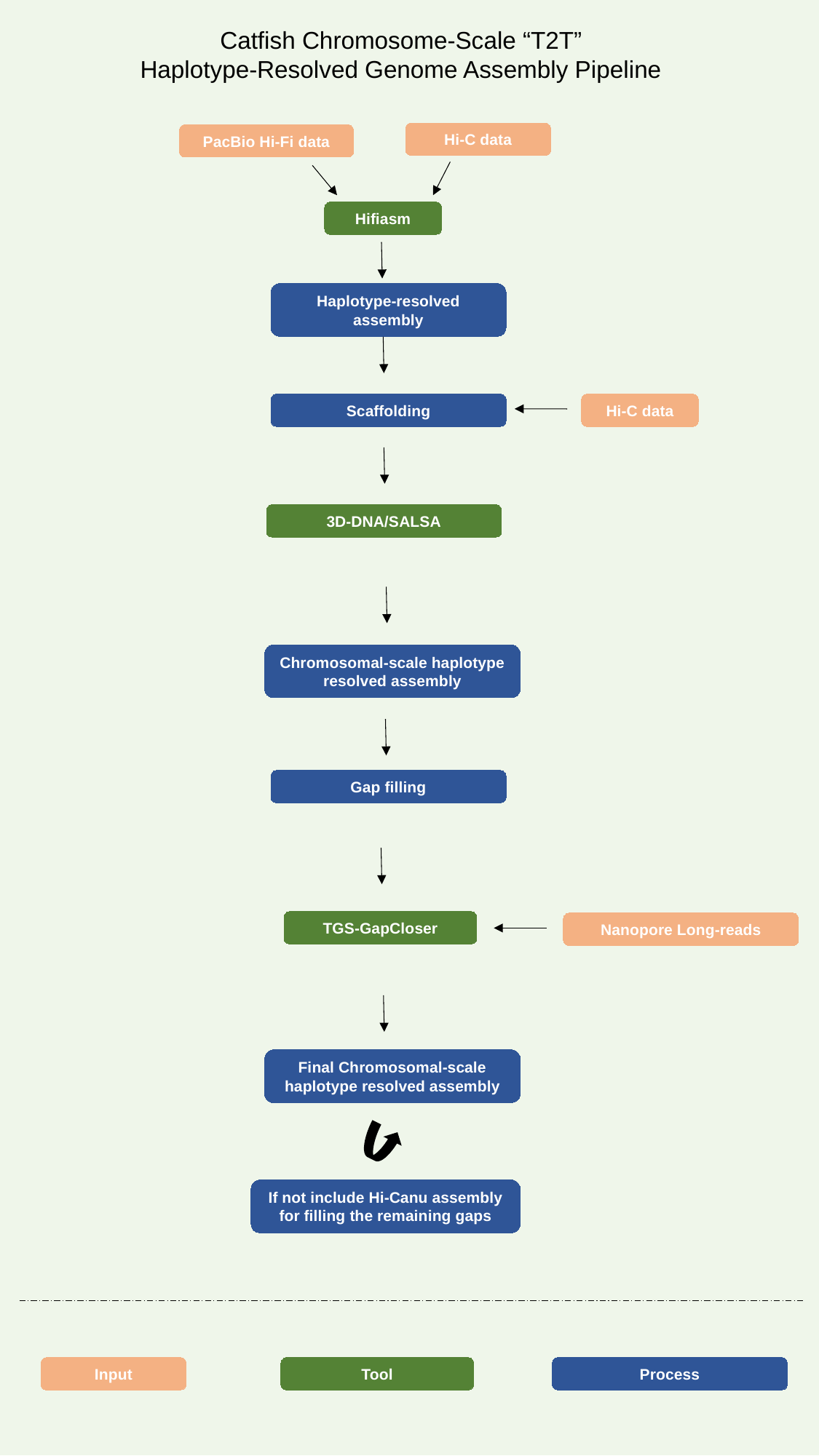

Catfish Chromosome-Scale “T2T”
Haplotype-Resolved Genome Assembly Pipeline
Hi-C data
PacBio Hi-Fi data
Hifiasm
Haplotype-resolved assembly
Hi-C data
Scaffolding
3D-DNA/SALSA
Chromosomal-scale haplotype resolved assembly
Gap filling
TGS-GapCloser
Nanopore Long-reads
Final Chromosomal-scale haplotype resolved assembly

If not include Hi-Canu assembly for filling the remaining gaps
Input
Process
Tool